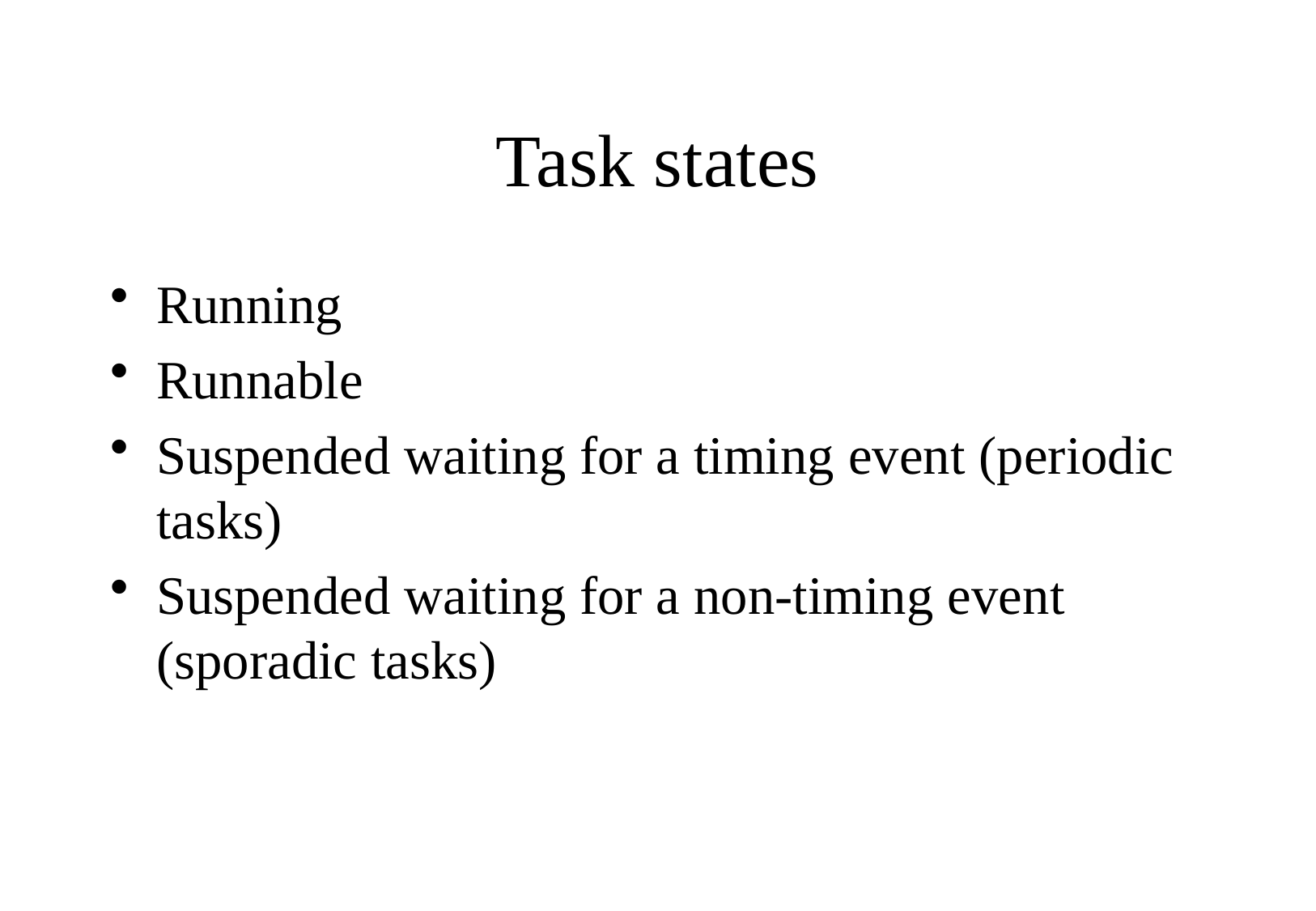

# Task states
Running
Runnable
Suspended waiting for a timing event (periodic tasks)
Suspended waiting for a non-timing event (sporadic tasks)